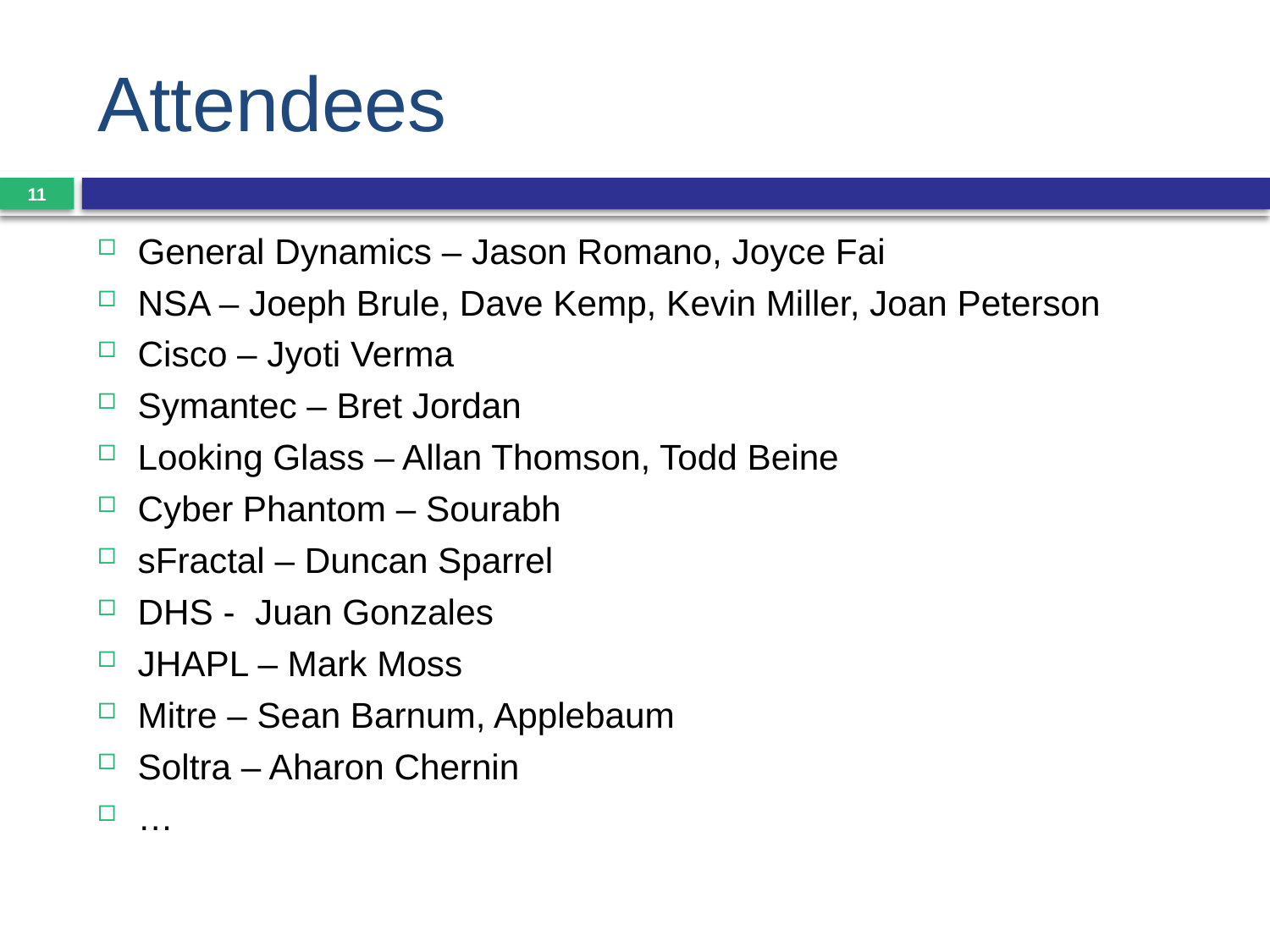

# Attendees
11
General Dynamics – Jason Romano, Joyce Fai
NSA – Joeph Brule, Dave Kemp, Kevin Miller, Joan Peterson
Cisco – Jyoti Verma
Symantec – Bret Jordan
Looking Glass – Allan Thomson, Todd Beine
Cyber Phantom – Sourabh
sFractal – Duncan Sparrel
DHS -  Juan Gonzales
JHAPL – Mark Moss
Mitre – Sean Barnum, Applebaum
Soltra – Aharon Chernin
…